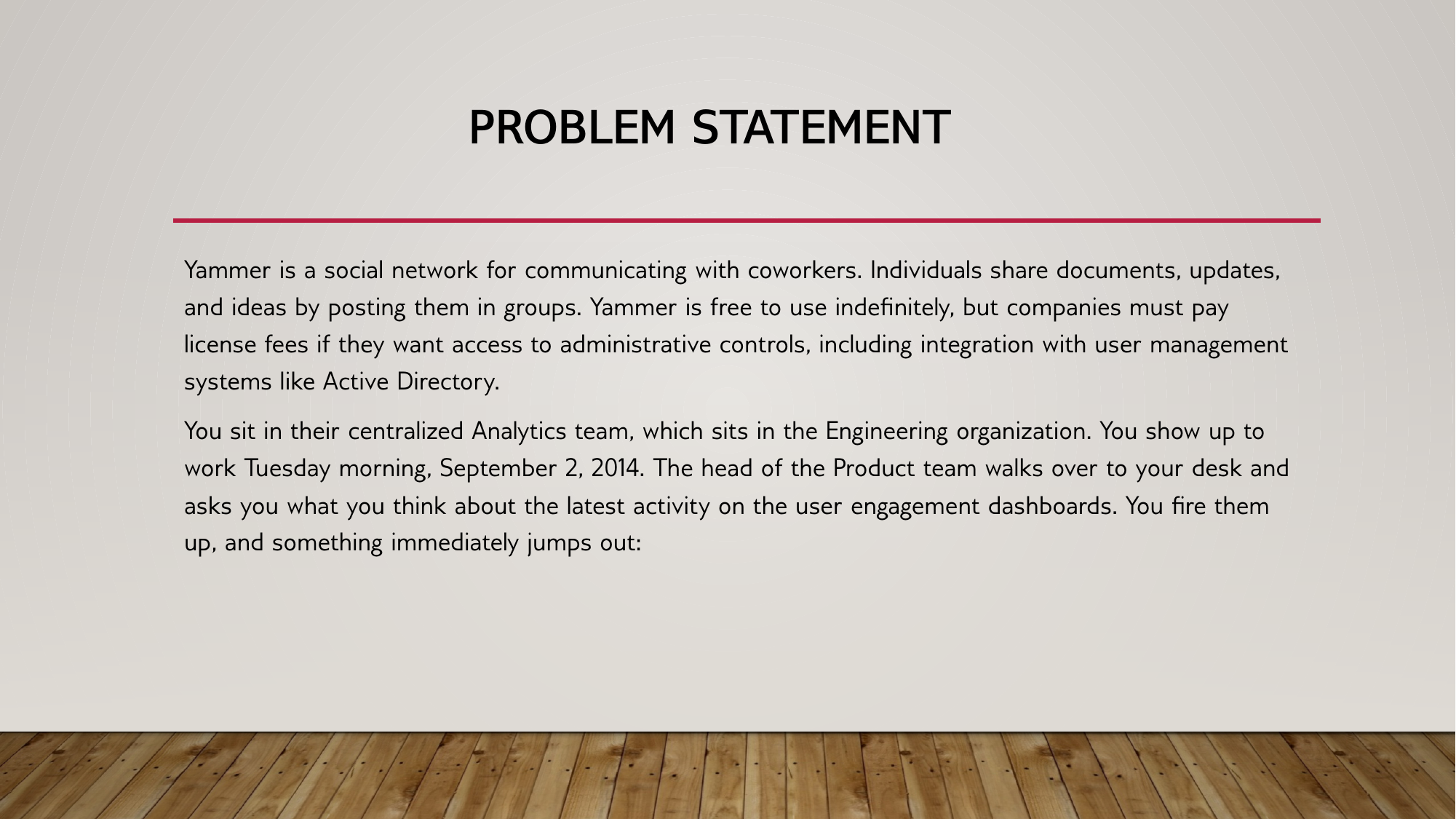

# Problem Statement
Yammer is a social network for communicating with coworkers. Individuals share documents, updates, and ideas by posting them in groups. Yammer is free to use indefinitely, but companies must pay license fees if they want access to administrative controls, including integration with user management systems like Active Directory.
You sit in their centralized Analytics team, which sits in the Engineering organization. You show up to work Tuesday morning, September 2, 2014. The head of the Product team walks over to your desk and asks you what you think about the latest activity on the user engagement dashboards. You fire them up, and something immediately jumps out: